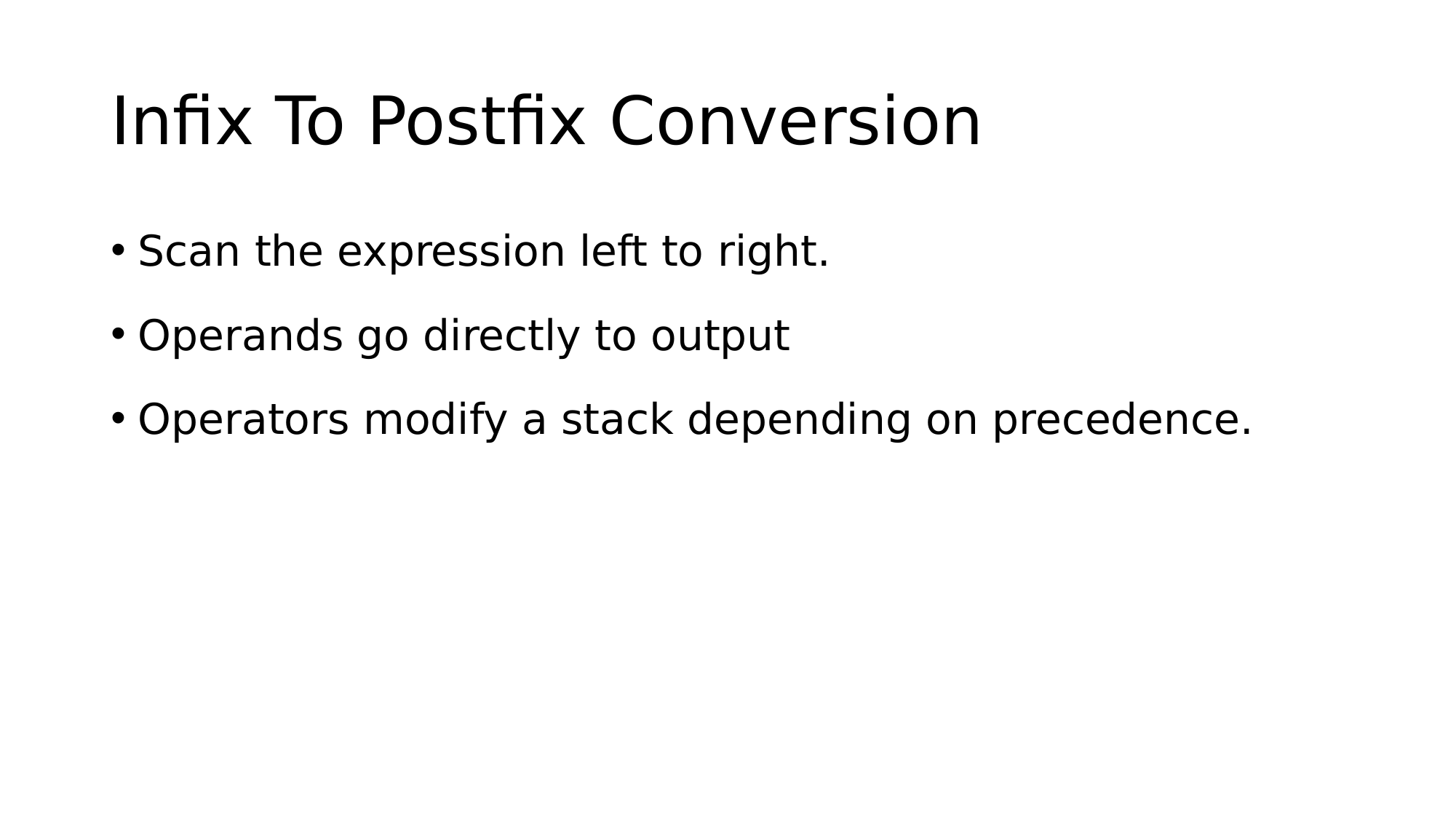

# Infix To Postfix Conversion
Scan the expression left to right.
Operands go directly to output
Operators modify a stack depending on precedence.